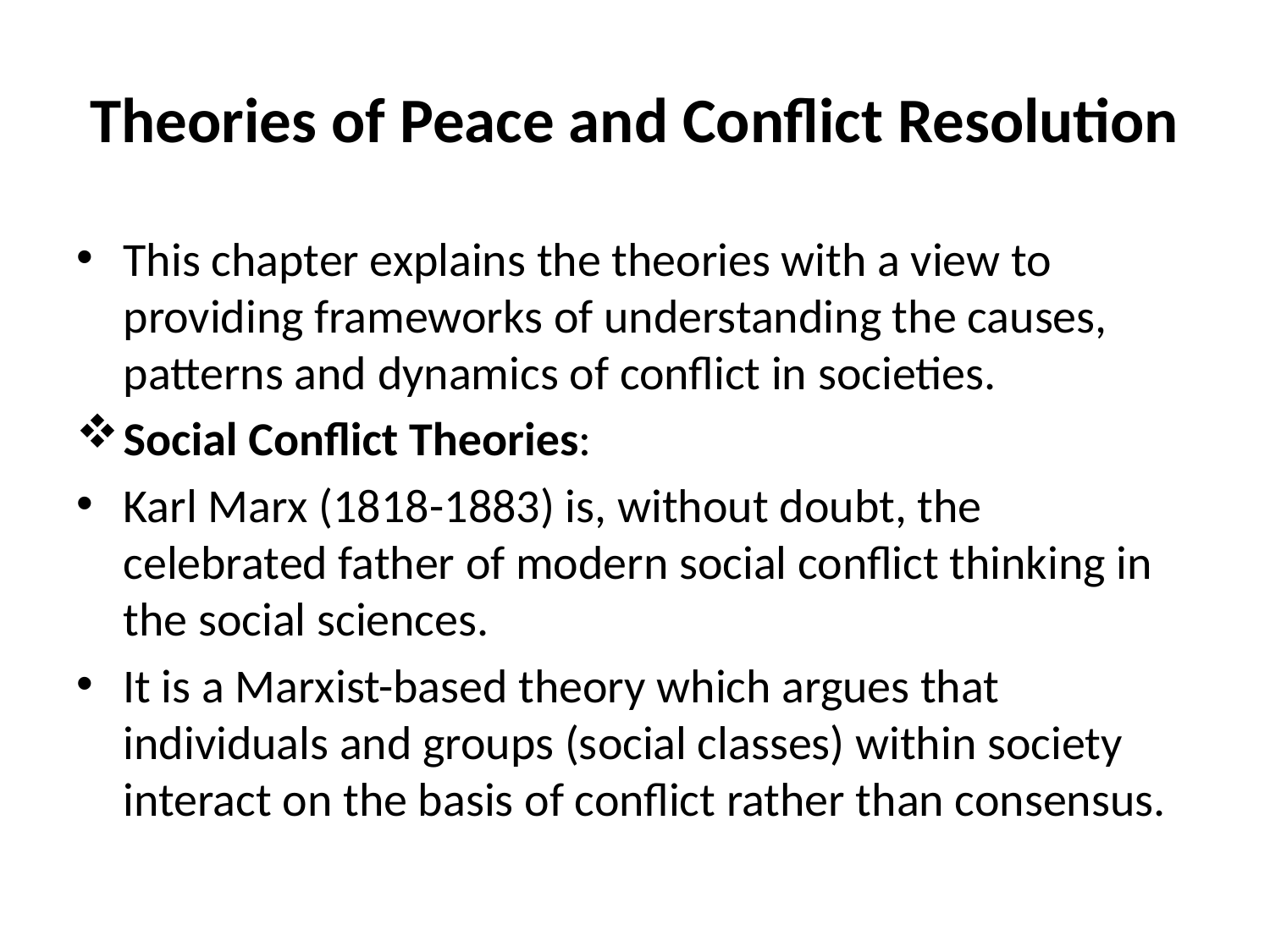

# Theories of Peace and Conflict Resolution
This chapter explains the theories with a view to providing frameworks of understanding the causes, patterns and dynamics of conflict in societies.
Social Conflict Theories:
Karl Marx (1818-1883) is, without doubt, the celebrated father of modern social conflict thinking in the social sciences.
It is a Marxist-based theory which argues that individuals and groups (social classes) within society interact on the basis of conflict rather than consensus.